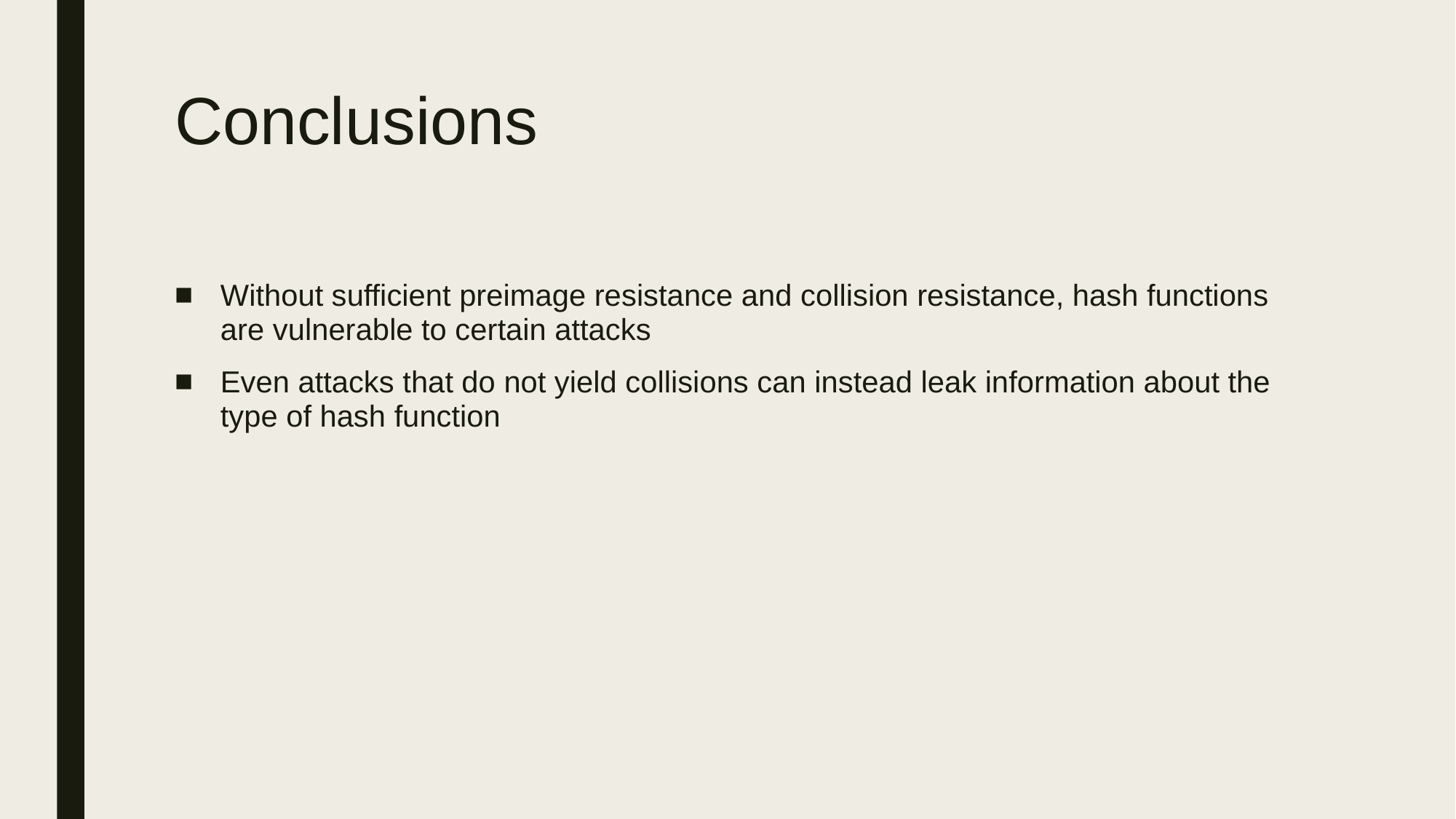

# Conclusions
Without sufficient preimage resistance and collision resistance, hash functions are vulnerable to certain attacks
Even attacks that do not yield collisions can instead leak information about the type of hash function